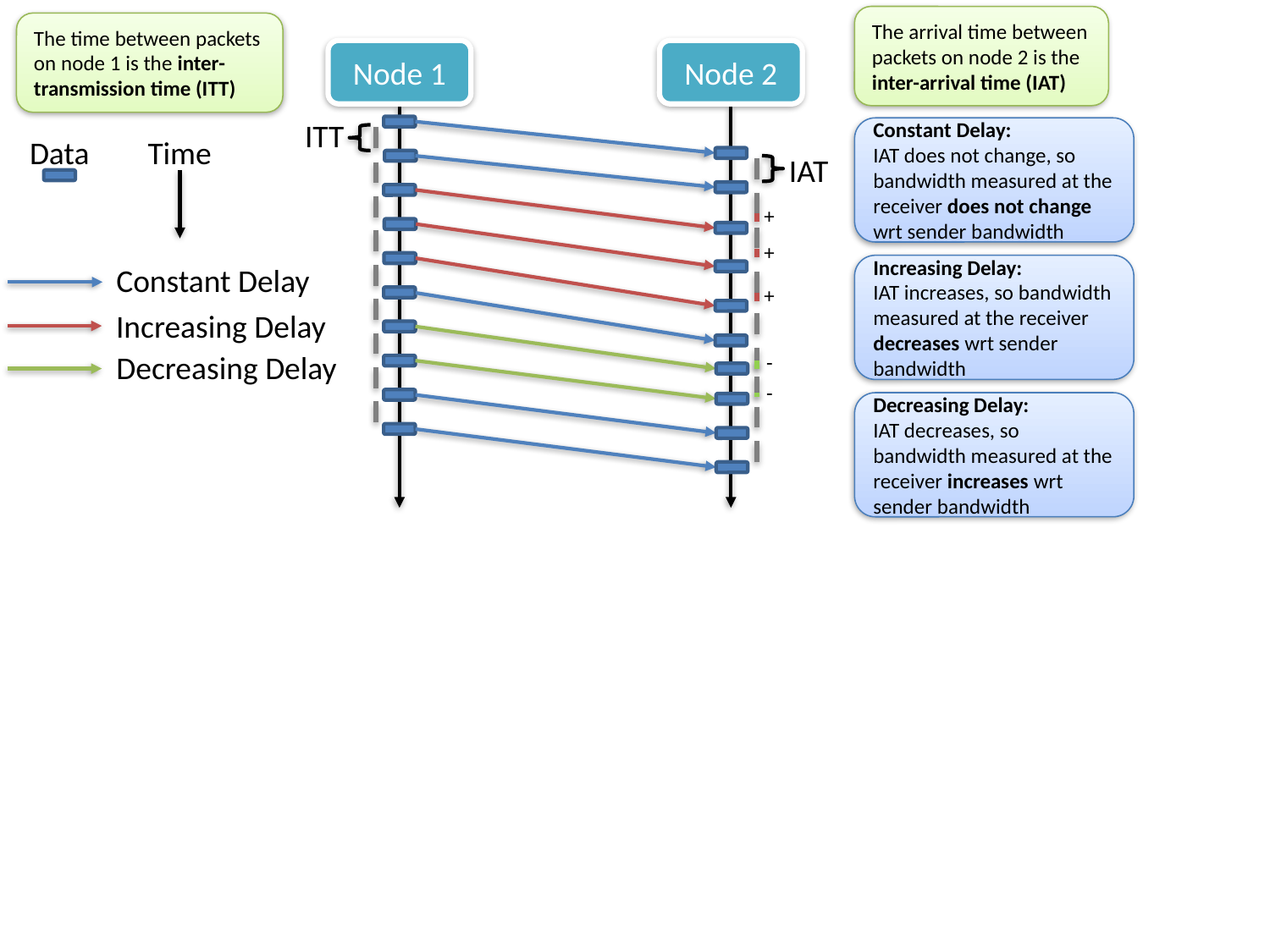

The arrival time between packets on node 2 is the inter-arrival time (IAT)
The time between packets on node 1 is the inter-transmission time (ITT)
Node 1
Node 2
ITT

Constant Delay:
IAT does not change, so bandwidth measured at the receiver does not change wrt sender bandwidth

Data
Time
IAT

+

+

Constant Delay
Increasing Delay:
IAT increases, so bandwidth measured at the receiver decreases wrt sender bandwidth

+

Increasing Delay

Decreasing Delay
-

-

Decreasing Delay:
IAT decreases, so bandwidth measured at the receiver increases wrt sender bandwidth